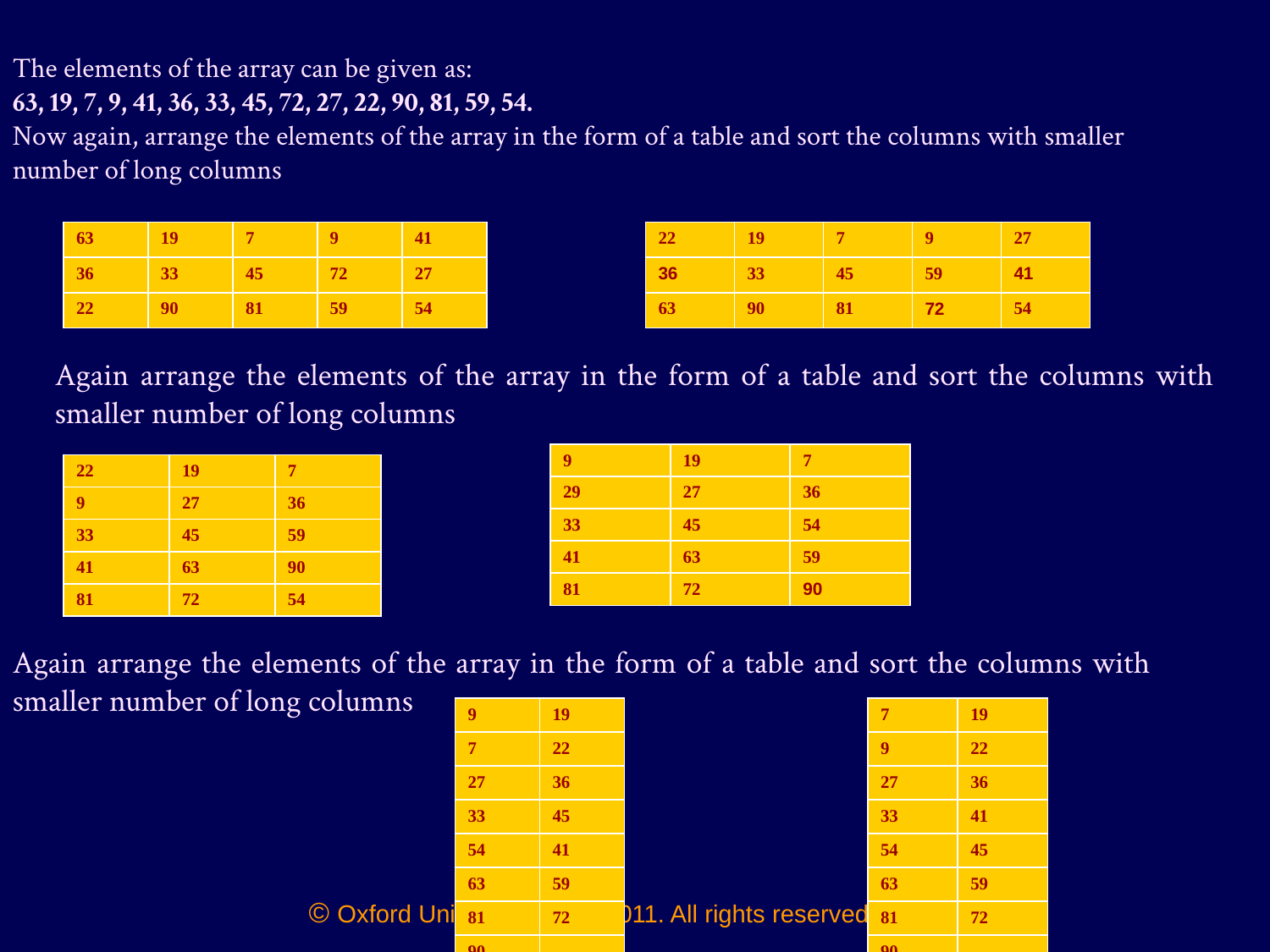

#
The elements of the array can be given as:
63, 19, 7, 9, 41, 36, 33, 45, 72, 27, 22, 90, 81, 59, 54.
Now again, arrange the elements of the array in the form of a table and sort the columns with smaller number of long columns
| 63 | 19 | 7 | 9 | 41 |
| --- | --- | --- | --- | --- |
| 36 | 33 | 45 | 72 | 27 |
| 22 | 90 | 81 | 59 | 54 |
| 22 | 19 | 7 | 9 | 27 |
| --- | --- | --- | --- | --- |
| 36 | 33 | 45 | 59 | 41 |
| 63 | 90 | 81 | 72 | 54 |
Again arrange the elements of the array in the form of a table and sort the columns with smaller number of long columns
| 9 | 19 | 7 |
| --- | --- | --- |
| 29 | 27 | 36 |
| 33 | 45 | 54 |
| 41 | 63 | 59 |
| 81 | 72 | 90 |
| 22 | 19 | 7 |
| --- | --- | --- |
| 9 | 27 | 36 |
| 33 | 45 | 59 |
| 41 | 63 | 90 |
| 81 | 72 | 54 |
Again arrange the elements of the array in the form of a table and sort the columns with smaller number of long columns
| 9 | 19 |
| --- | --- |
| 7 | 22 |
| 27 | 36 |
| 33 | 45 |
| 54 | 41 |
| 63 | 59 |
| 81 | 72 |
| 90 |  |
| 7 | 19 |
| --- | --- |
| 9 | 22 |
| 27 | 36 |
| 33 | 41 |
| 54 | 45 |
| 63 | 59 |
| 81 | 72 |
| 90 |  |